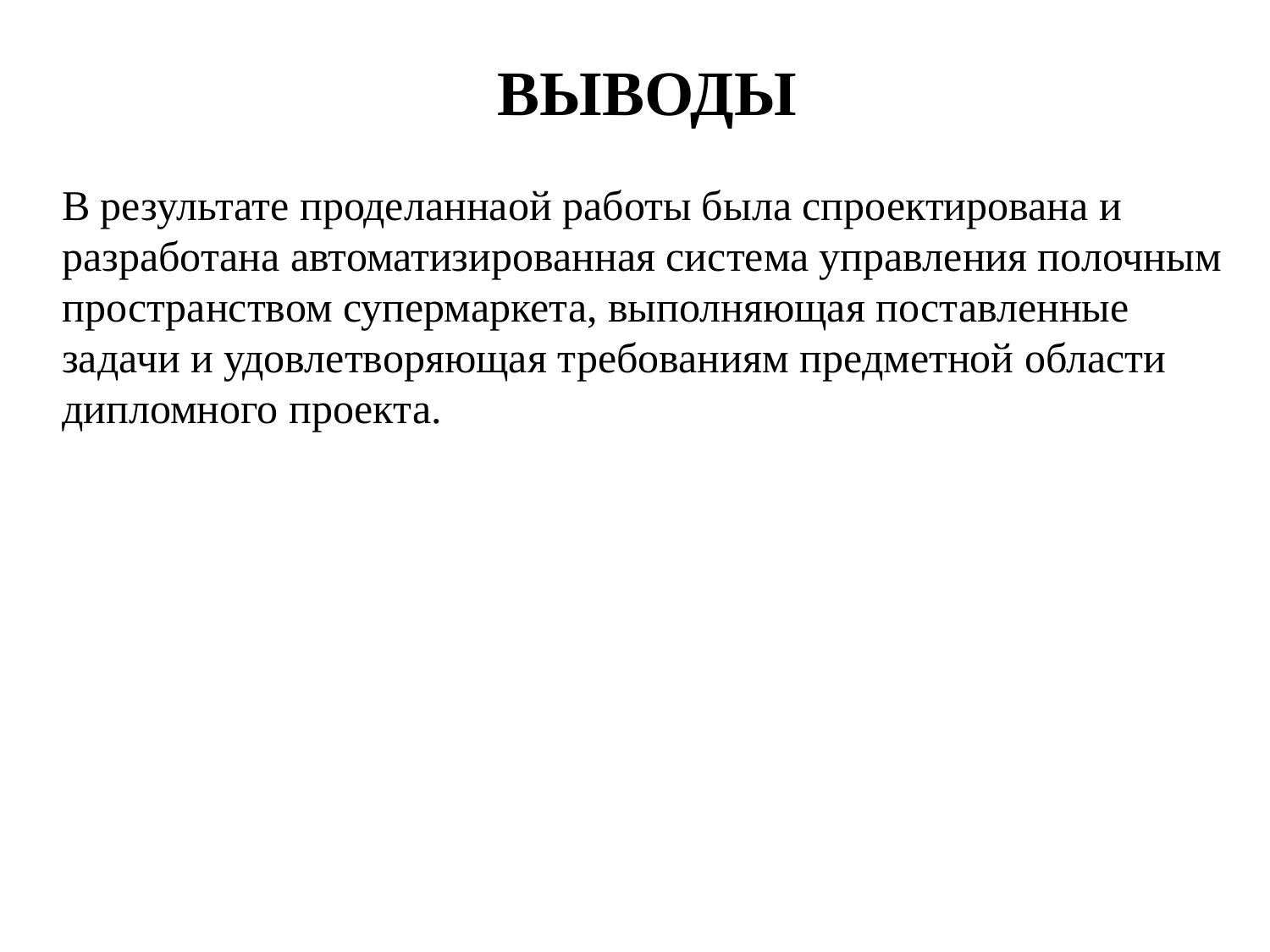

ВЫВОДЫ
В результате проделаннаой работы была спроектирована и разработана автоматизированная система управления полочным пространством супермаркета, выполняющая поставленные задачи и удовлетворяющая требованиям предметной области дипломного проекта.